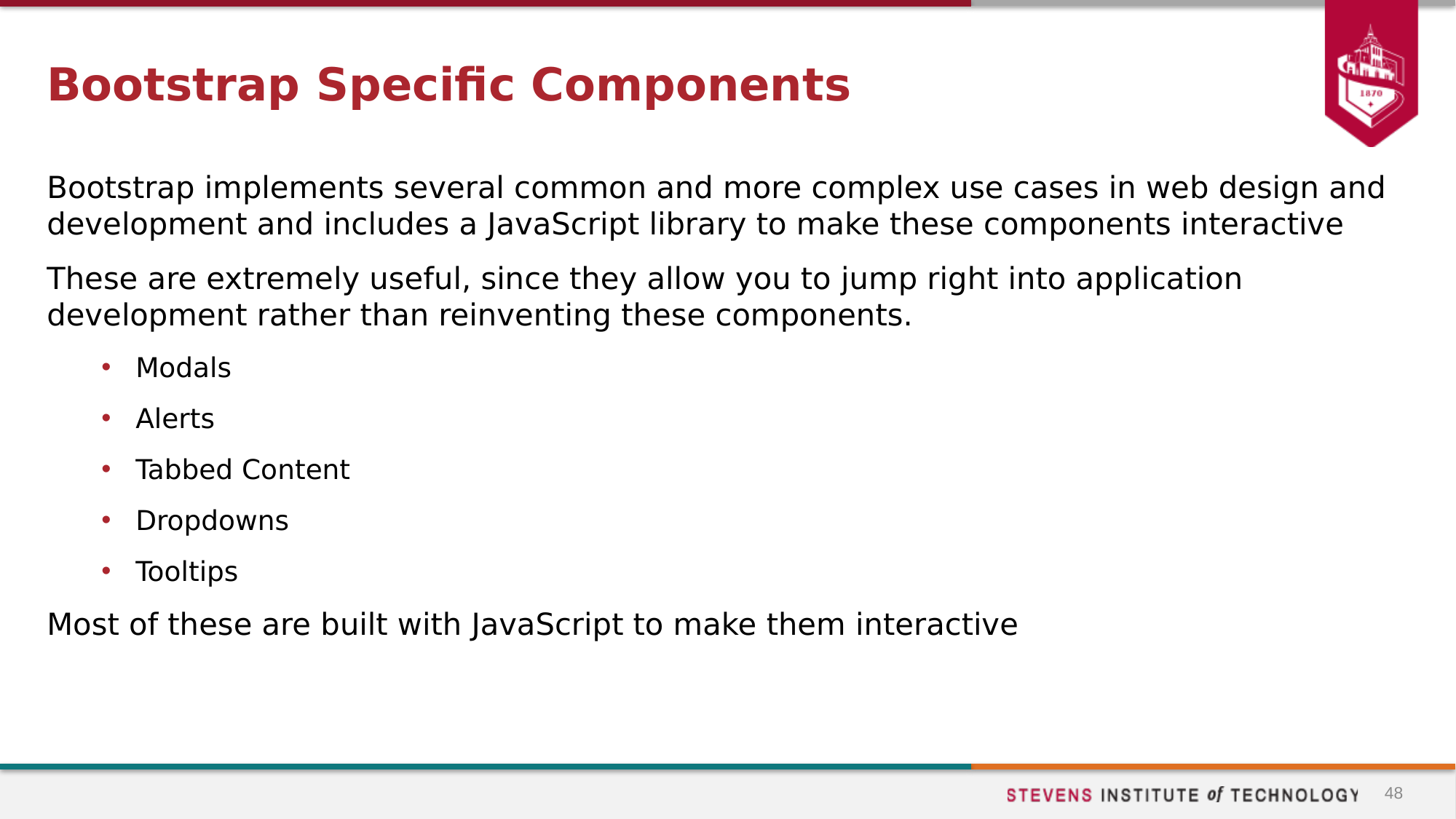

# Bootstrap Specific Components
Bootstrap implements several common and more complex use cases in web design and development and includes a JavaScript library to make these components interactive
These are extremely useful, since they allow you to jump right into application development rather than reinventing these components.
Modals
Alerts
Tabbed Content
Dropdowns
Tooltips
Most of these are built with JavaScript to make them interactive
48